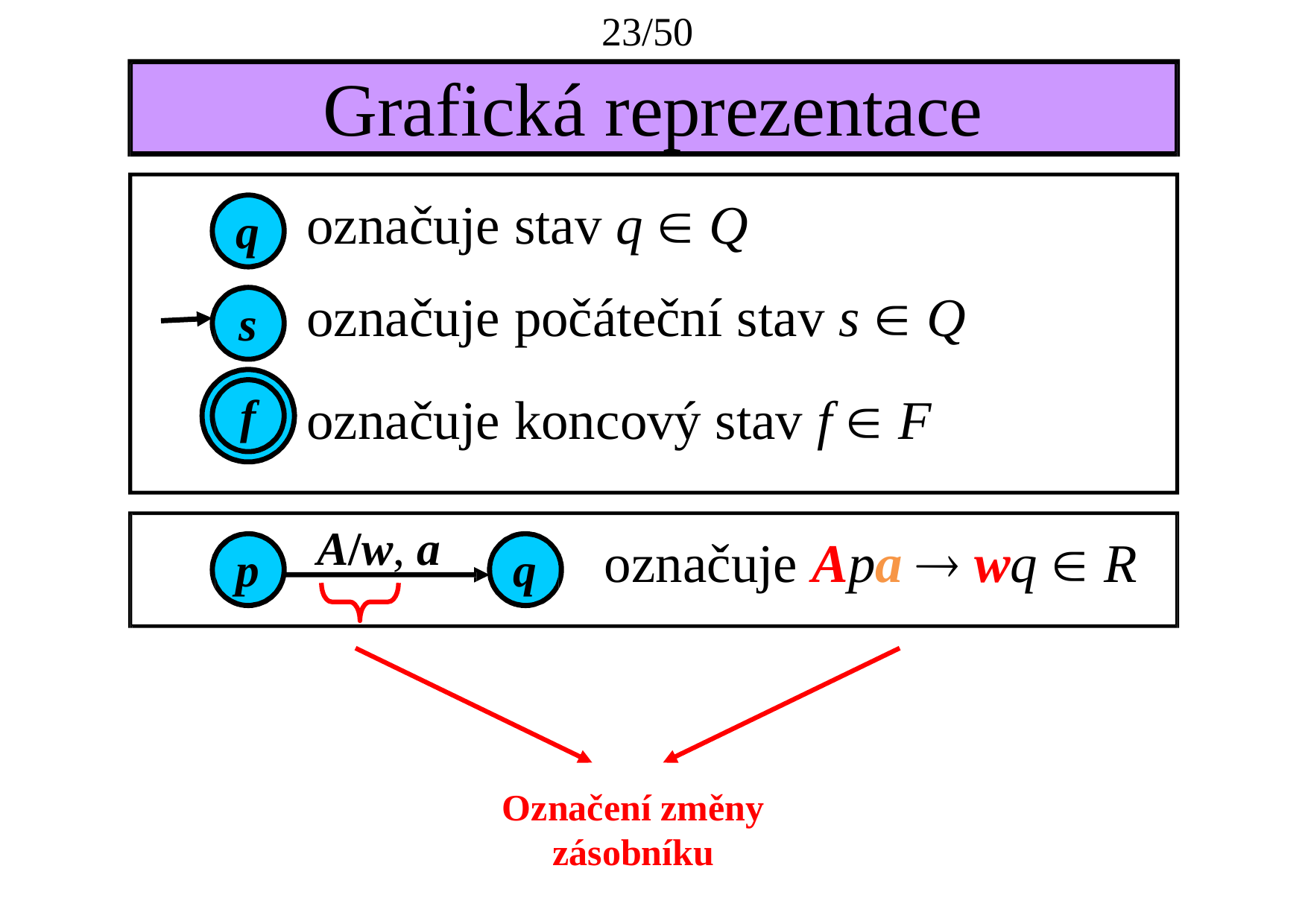

23/50

# Grafická reprezentace
označuje stav q ∈ Q
označuje počáteční stav s ∈ Q
označuje koncový stav f ∈ F

q

s

f

A/w, a
označuje Apa → wq ∈ R

p
q

Označení změny
zásobníku